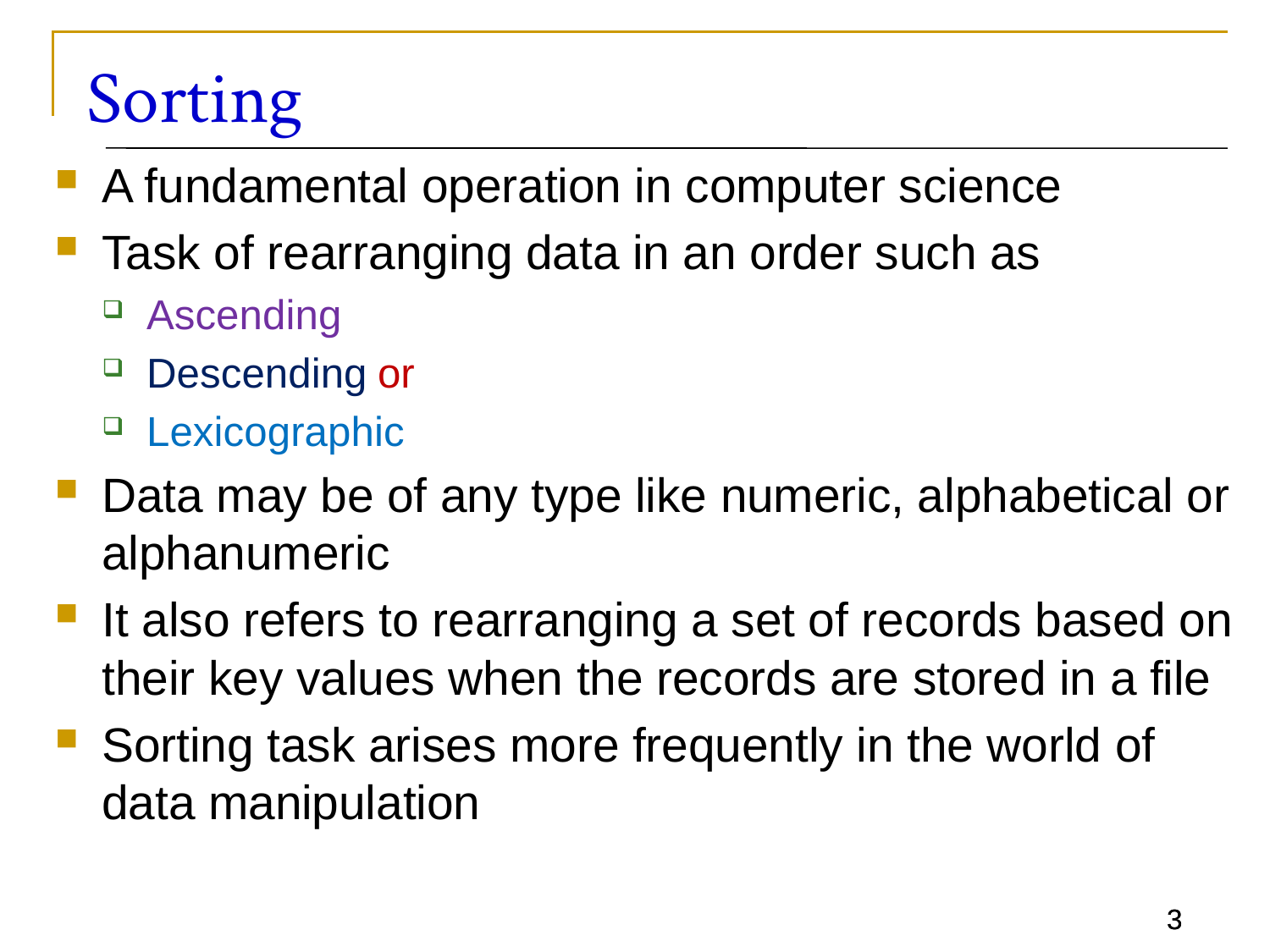

# Sorting
A fundamental operation in computer science
Task of rearranging data in an order such as
Ascending
Descending	or
Lexicographic
Data may be of any type like numeric, alphabetical or alphanumeric
It also refers to rearranging a set of records based on their key values when the records are stored in a file
Sorting task arises more frequently in the world of data manipulation

3